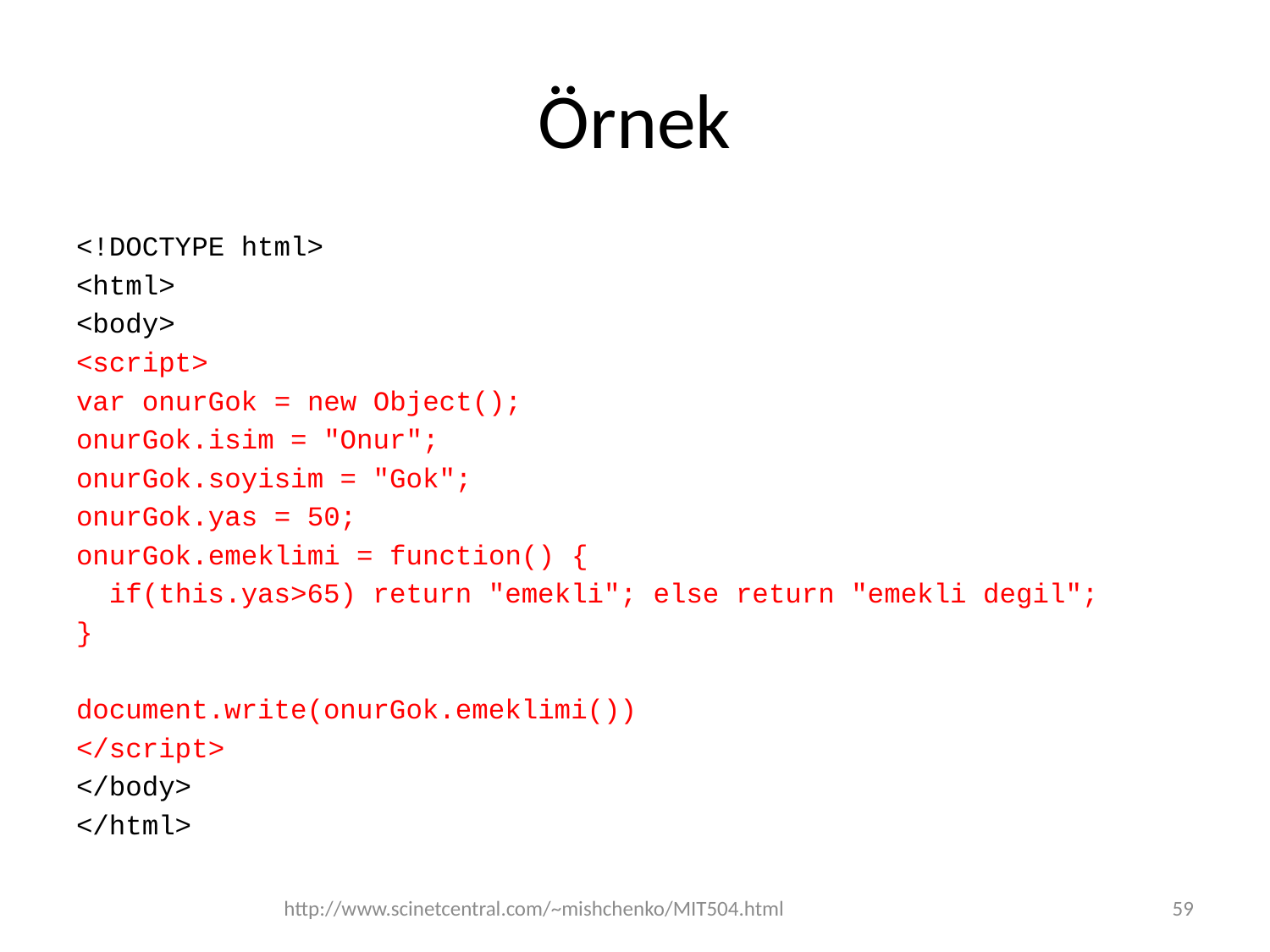

# Örnek
<!DOCTYPE html>
<html>
<body>
<script>
var onurGok = new Object();
onurGok.isim = "Onur";
onurGok.soyisim = "Gok";
onurGok.yas = 50;
onurGok.emeklimi = function() {
  if(this.yas>65) return "emekli"; else return "emekli degil";
}

document.write(onurGok.emeklimi())
</script>
</body>
</html>
http://www.scinetcentral.com/~mishchenko/MIT504.html
59